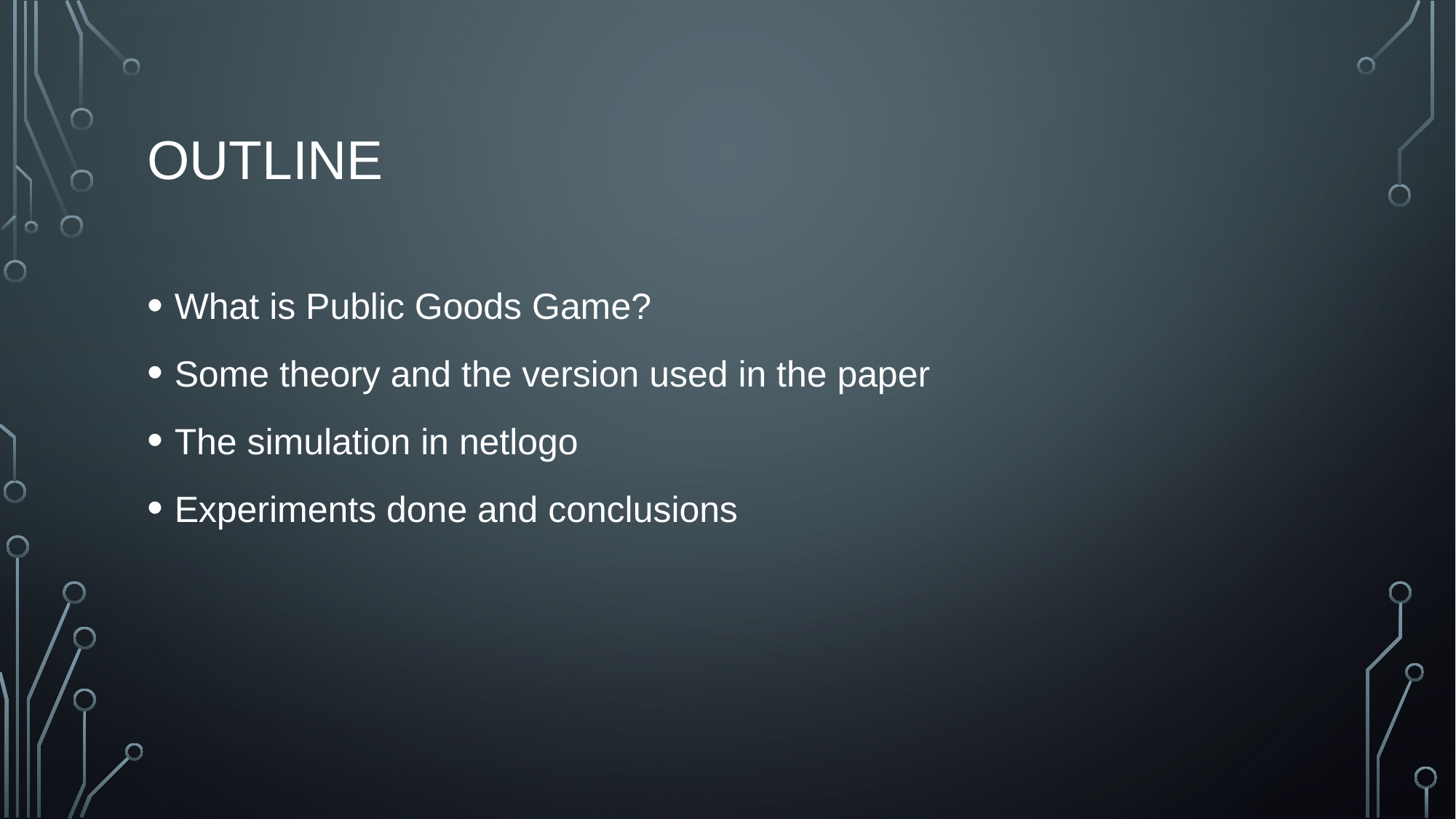

# Outline
What is Public Goods Game?
Some theory and the version used in the paper
The simulation in netlogo
Experiments done and conclusions